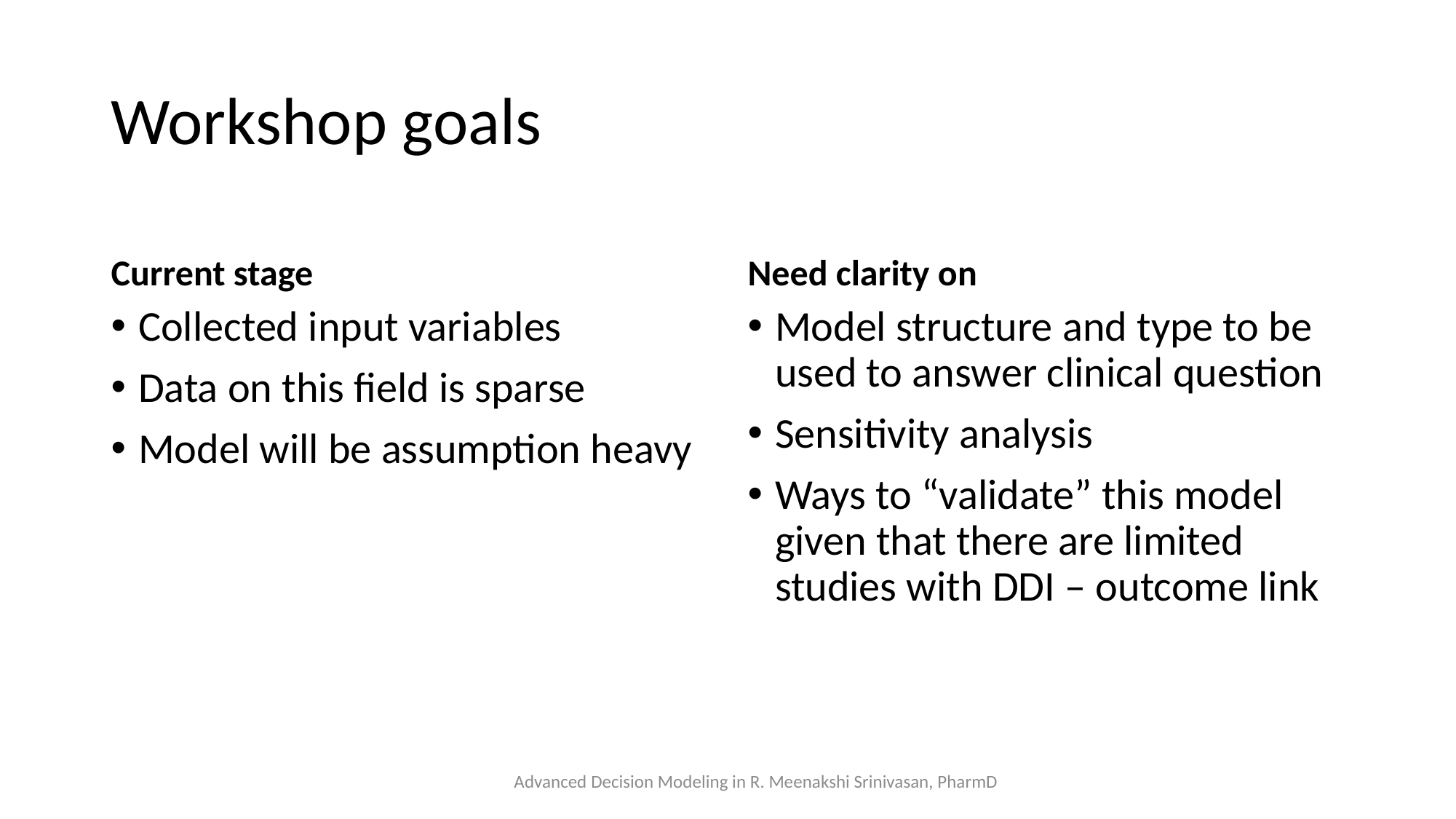

# Workshop goals
Current stage
Need clarity on
Collected input variables
Data on this field is sparse
Model will be assumption heavy

Model structure and type to be used to answer clinical question
Sensitivity analysis
Ways to “validate” this model given that there are limited studies with DDI – outcome link
Advanced Decision Modeling in R. Meenakshi Srinivasan, PharmD